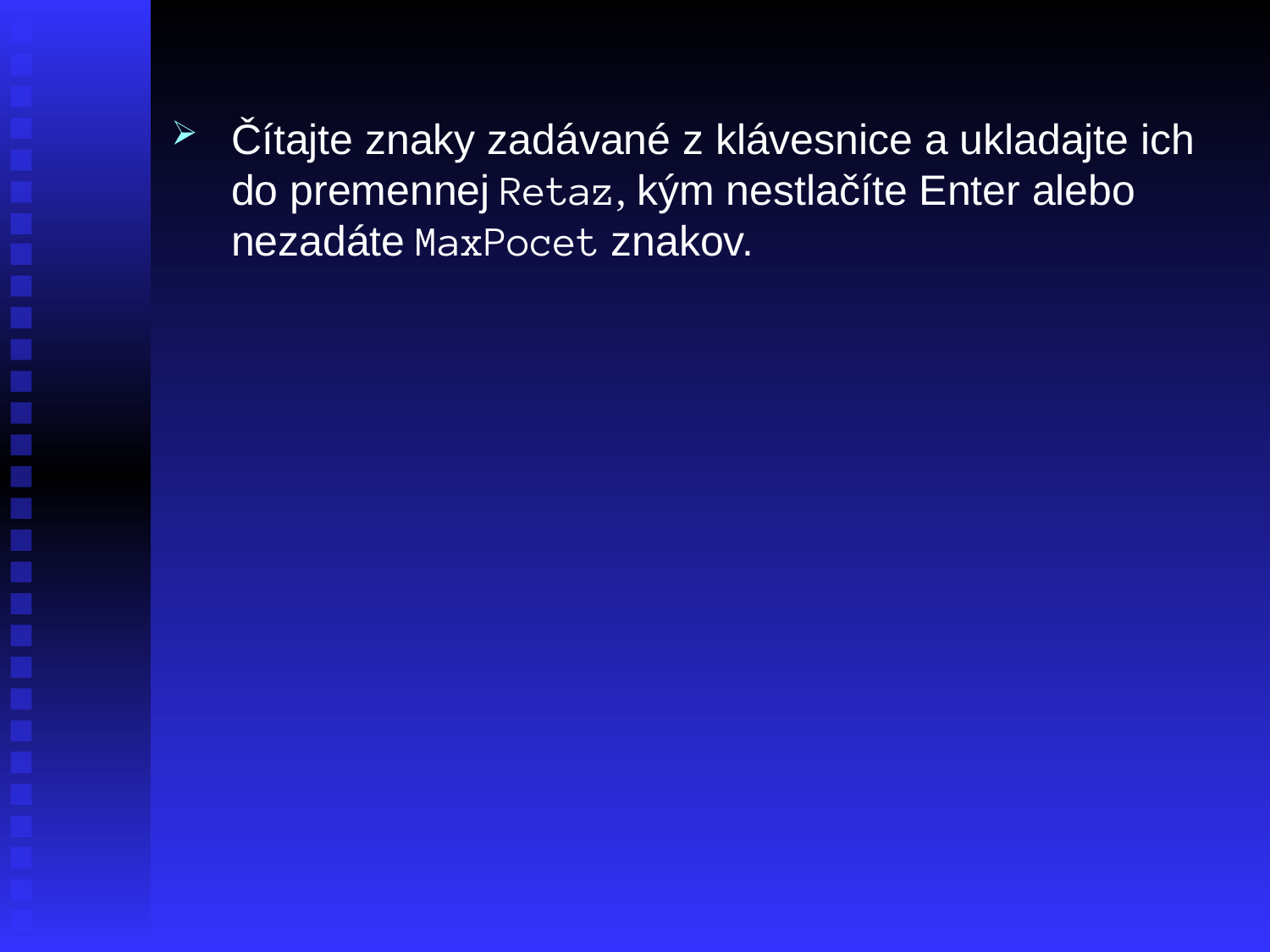

Čítajte znaky zadávané z klávesnice a ukladajte ich do premennej Retaz, kým nestlačíte Enter alebo nezadáte MaxPocet znakov.